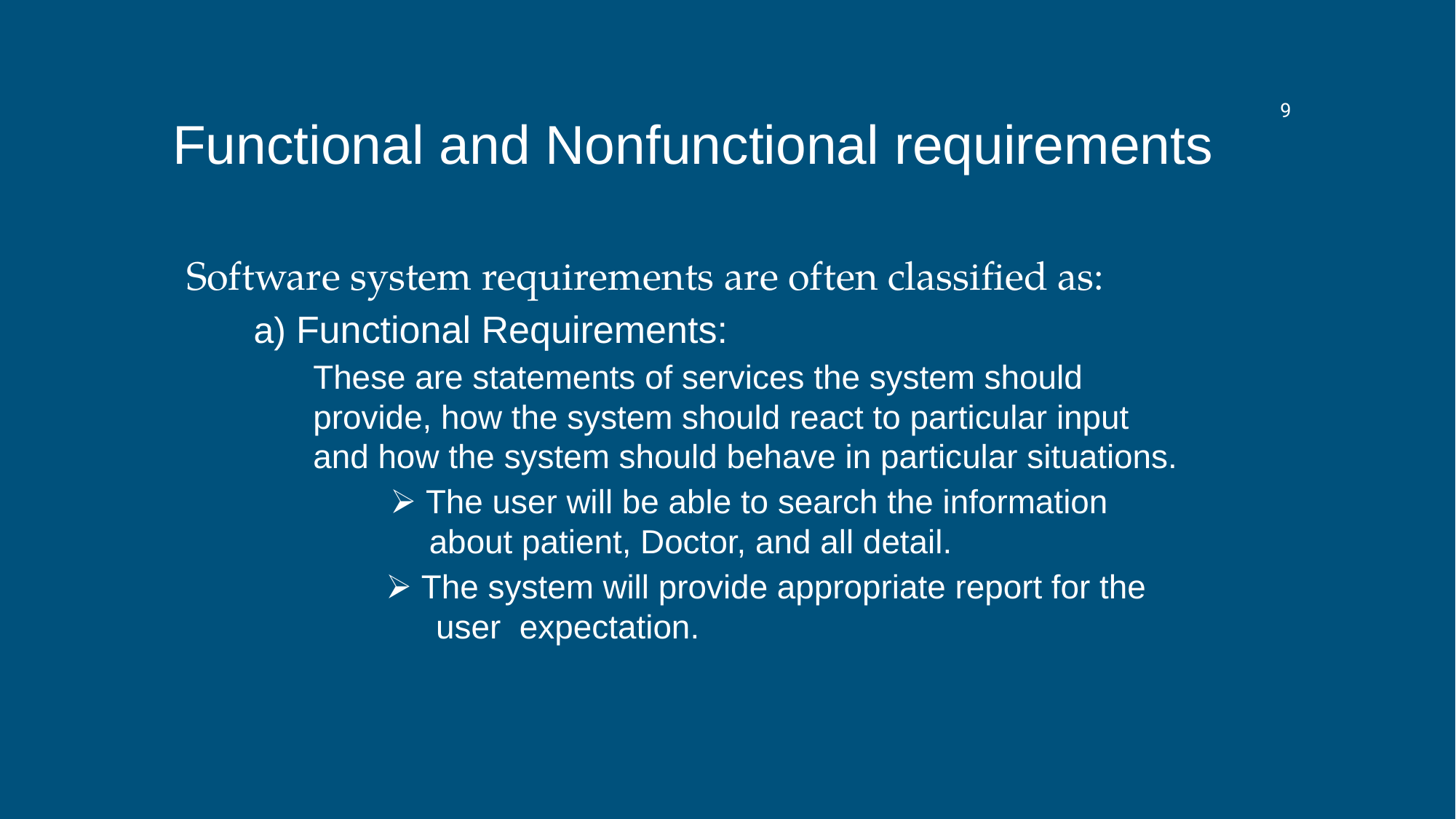

9
# Functional and Nonfunctional requirements
Software system requirements are often classified as:
           a) Functional Requirements:
These are statements of services the system should provide, how the system should react to particular input and how the system should behave in particular situations.
 ⮚ The user will be able to search the information about patient, Doctor, and all detail.
  ⮚ The system will provide appropriate report for the user  expectation.